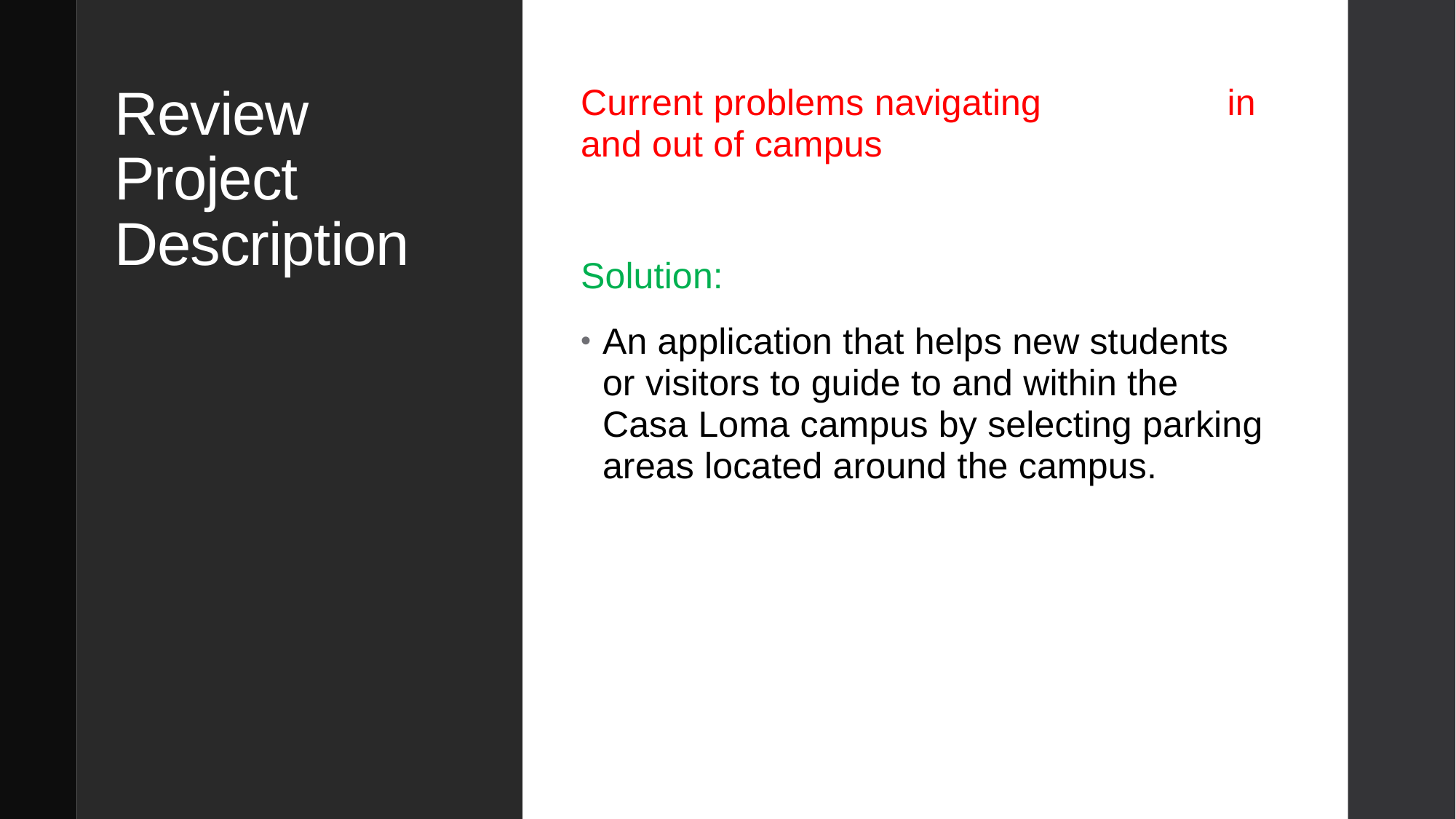

# Review Project Description
Current problems navigating                  in and out of campus

Solution:
An application that helps new students or visitors to guide to and within the Casa Loma campus by selecting parking areas located around the campus.